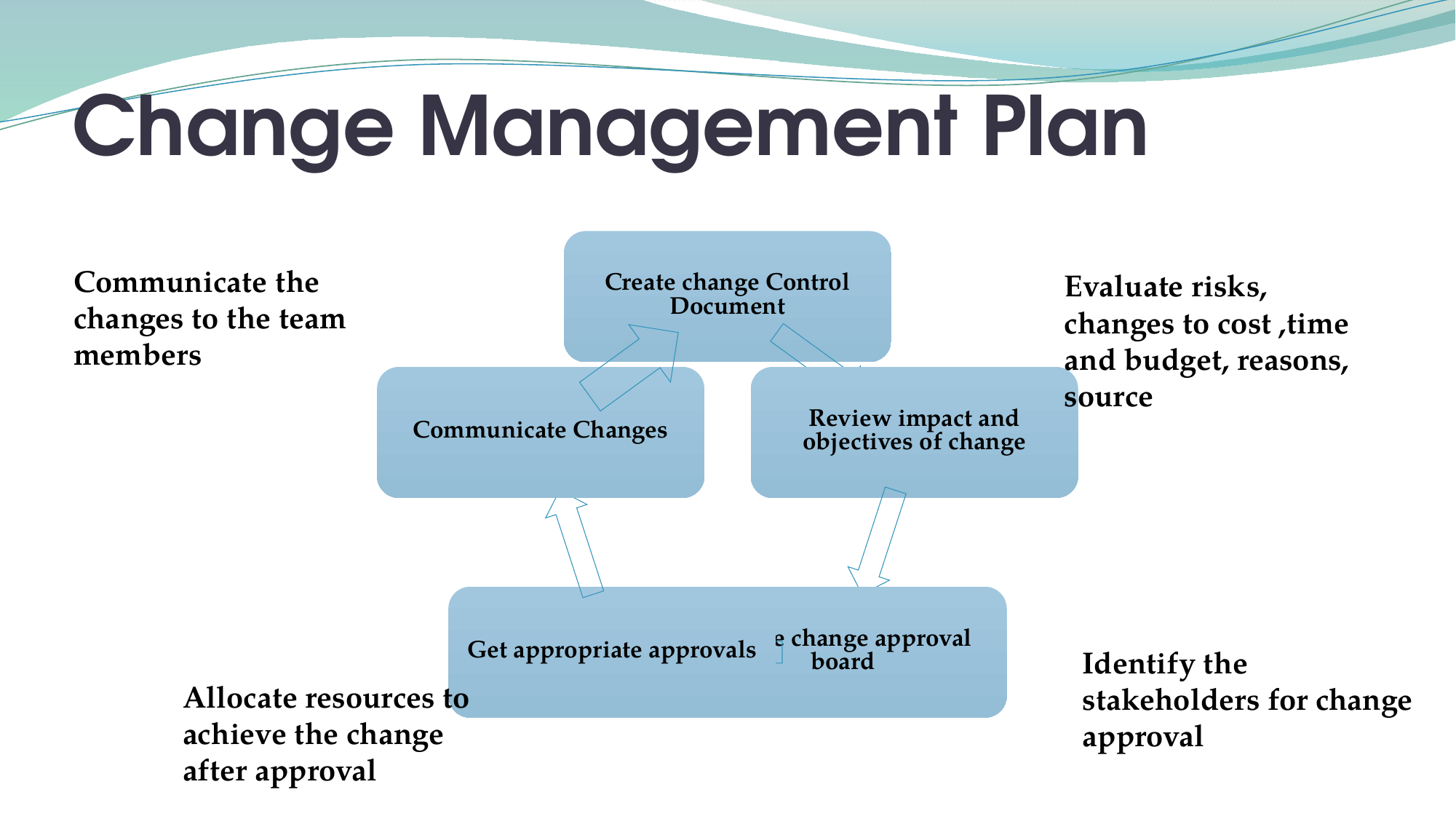

# Change Management Plan
Create change Control Document
Review impact and objectives of change
Get appropriate approvals
Communicate Changes
Communicate the changes to the team members
Evaluate risks, changes to cost ,time and budget, reasons, source
Identify the stakeholders for change approval
Allocate resources to achieve the change after approval